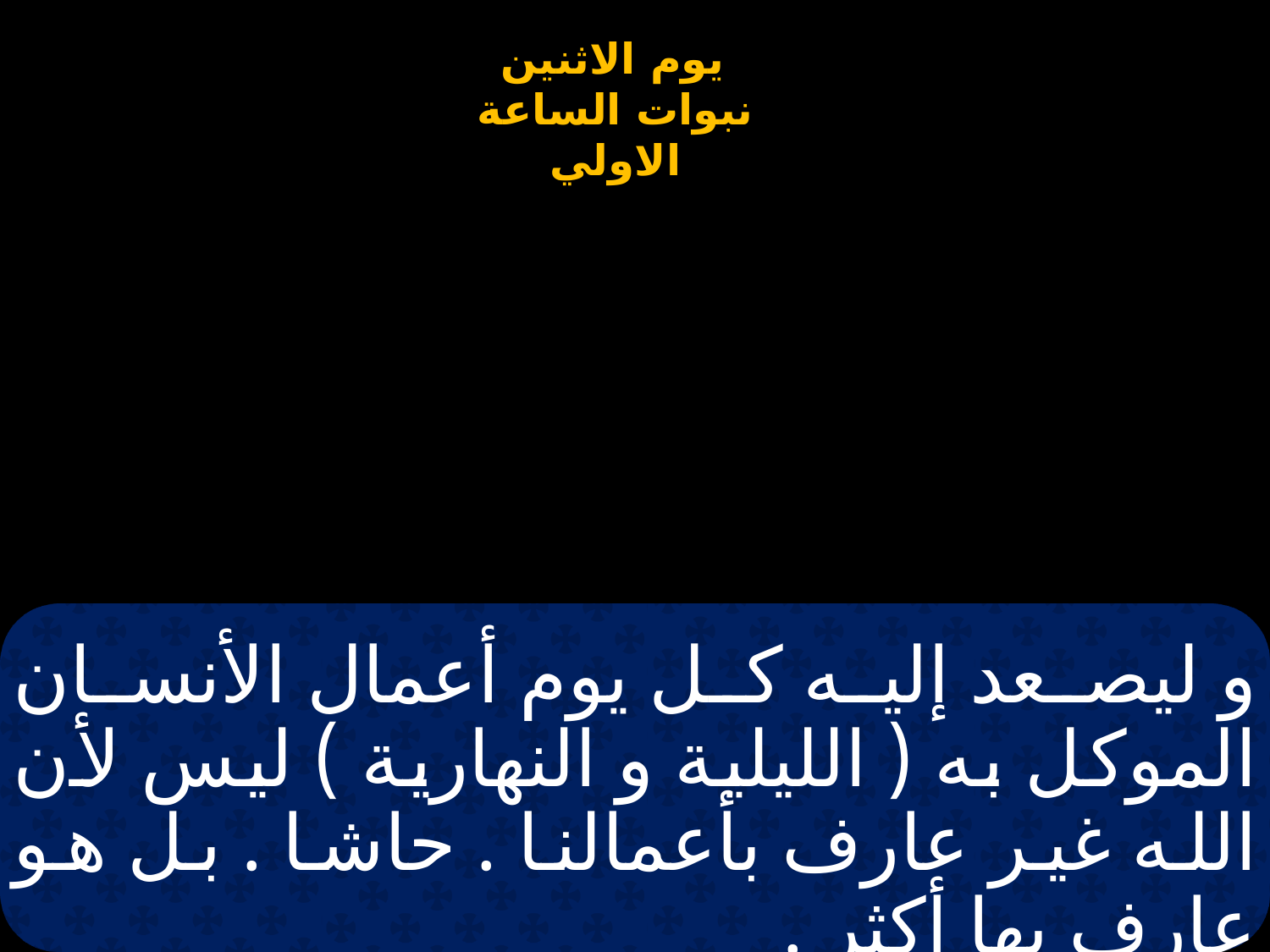

# و ليصعد إليه كل يوم أعمال الأنسان الموكل به ( الليلية و النهارية ) ليس لأن الله غير عارف بأعمالنا . حاشا . بل هو عارف بها أكثر .